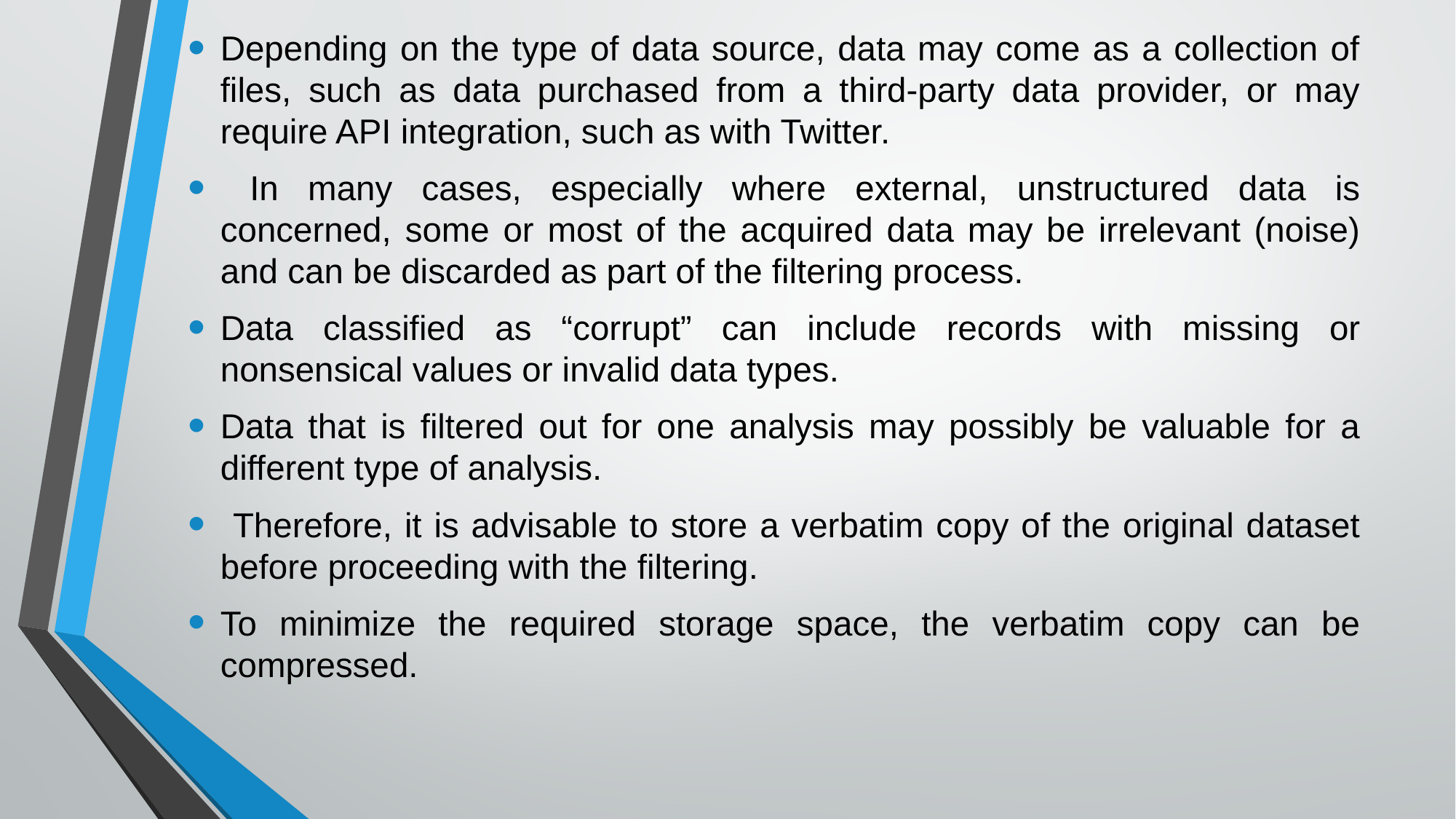

Depending on the type of data source, data may come as a collection of files, such as data purchased from a third-party data provider, or may require API integration, such as with Twitter.
 In many cases, especially where external, unstructured data is concerned, some or most of the acquired data may be irrelevant (noise) and can be discarded as part of the filtering process.
Data classified as “corrupt” can include records with missing or nonsensical values or invalid data types.
Data that is filtered out for one analysis may possibly be valuable for a different type of analysis.
 Therefore, it is advisable to store a verbatim copy of the original dataset before proceeding with the filtering.
To minimize the required storage space, the verbatim copy can be compressed.